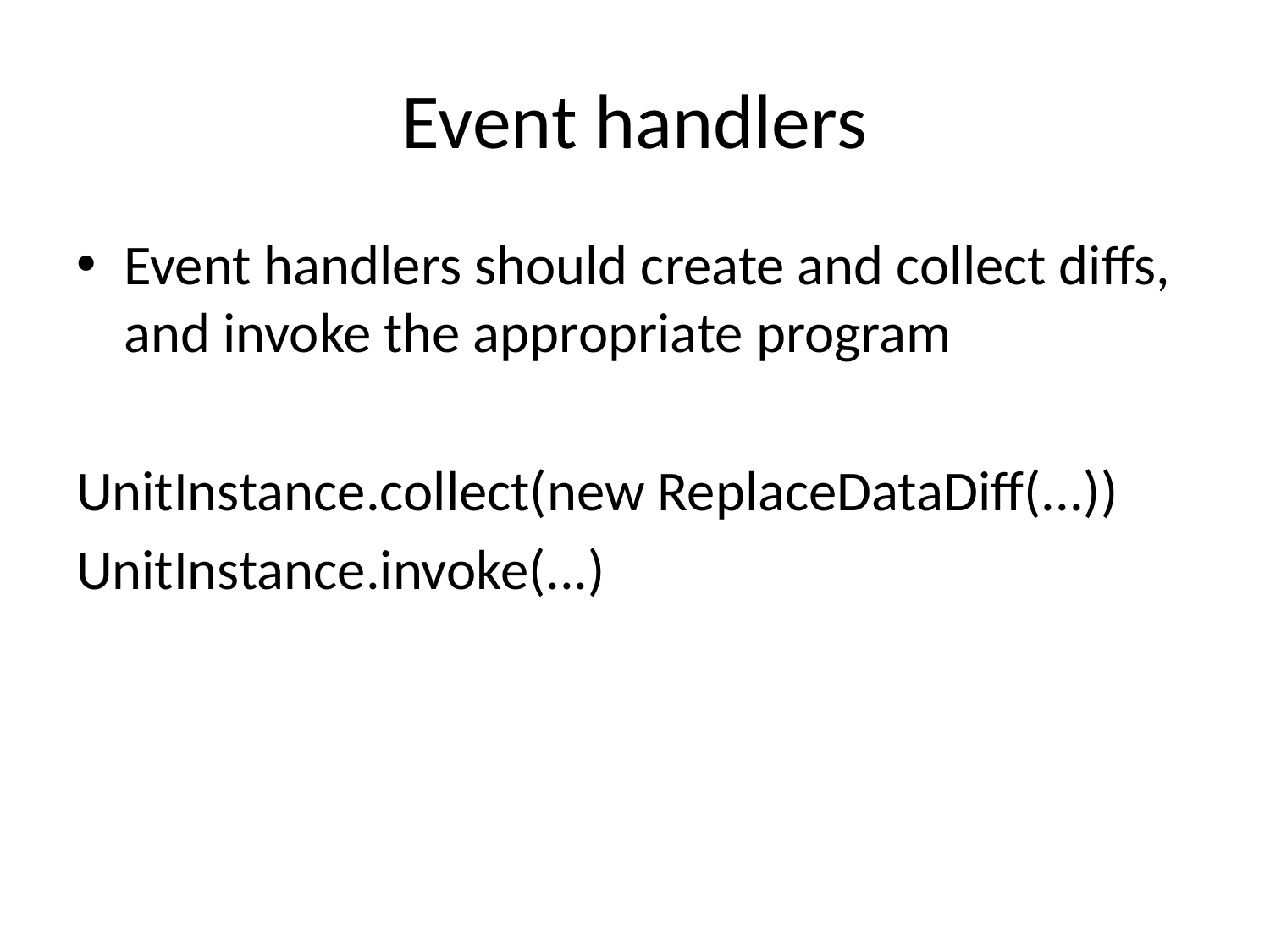

# Event handlers
Event handlers should create and collect diffs, and invoke the appropriate program

UnitInstance.collect(new ReplaceDataDiff(...))
UnitInstance.invoke(...)